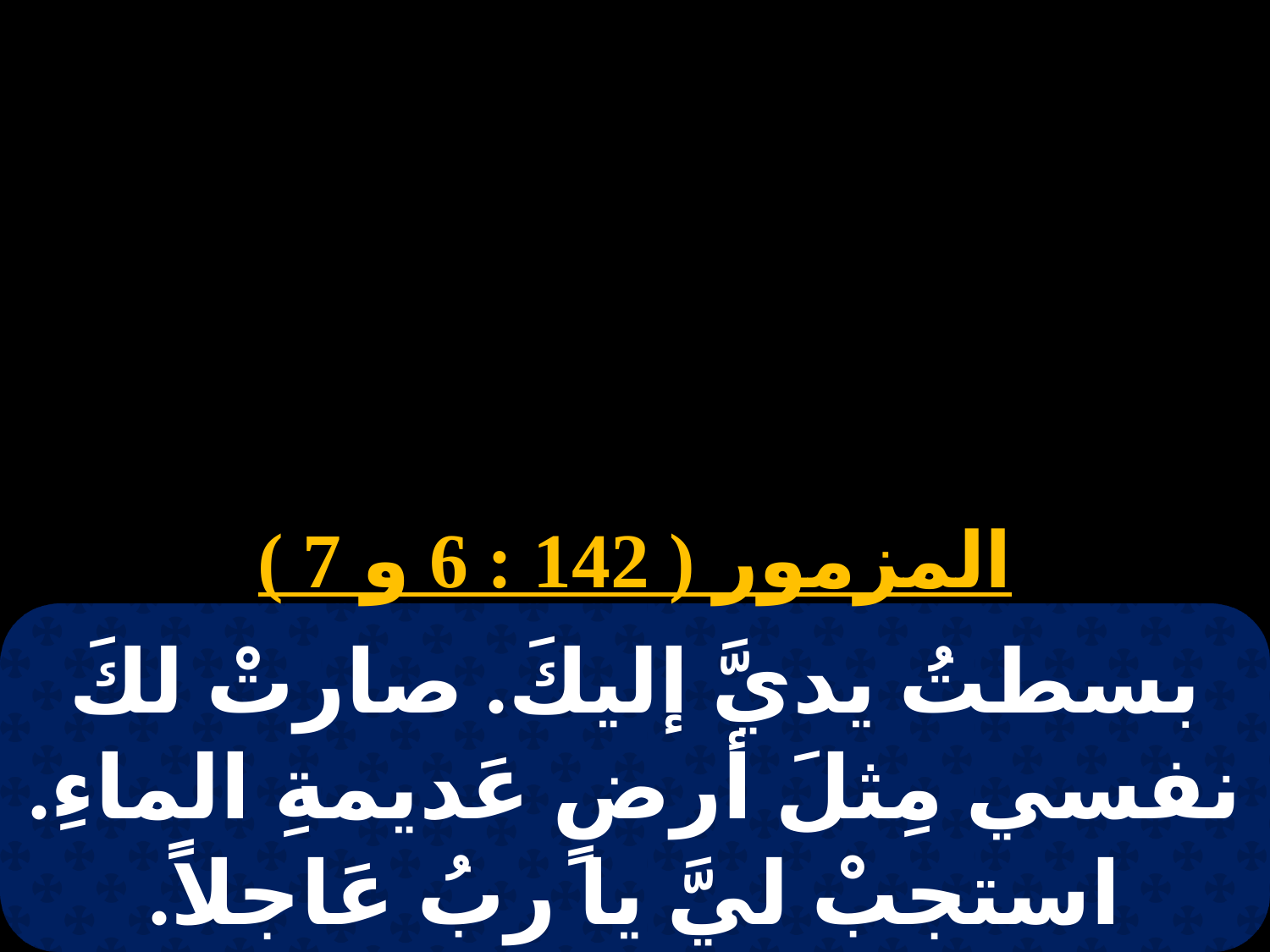

المزمور ( 142 : 6 و 7 )
بسطتُ يديَّ إليكَ. صارتْ لكَ نفسي مِثلَ أرضٍ عَديمةِ الماءِ. استجبْ ليَّ يا ربُ عَاجلاً.
 فقد فنِيَتْ رُوحي .